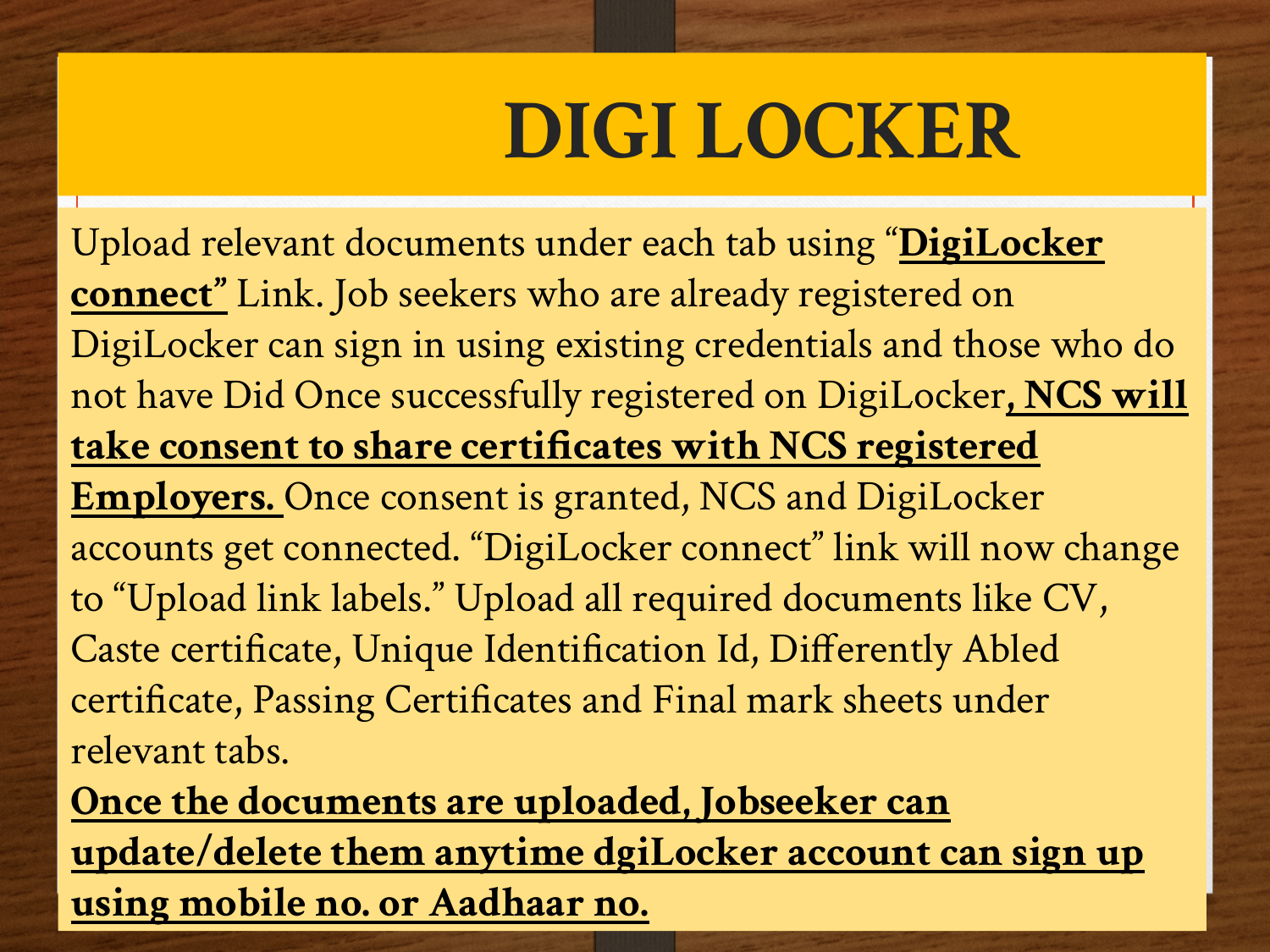

# DIGI LOCKER
Upload relevant documents under each tab using “DigiLocker connect” Link. Job seekers who are already registered on DigiLocker can sign in using existing credentials and those who do not have Did Once successfully registered on DigiLocker, NCS will take consent to share certificates with NCS registered Employers. Once consent is granted, NCS and DigiLocker accounts get connected. “DigiLocker connect” link will now change to “Upload link labels.” Upload all required documents like CV, Caste certificate, Unique Identification Id, Differently Abled certificate, Passing Certificates and Final mark sheets under relevant tabs.
Once the documents are uploaded, Jobseeker can update/delete them anytime dgiLocker account can sign up using mobile no. or Aadhaar no.